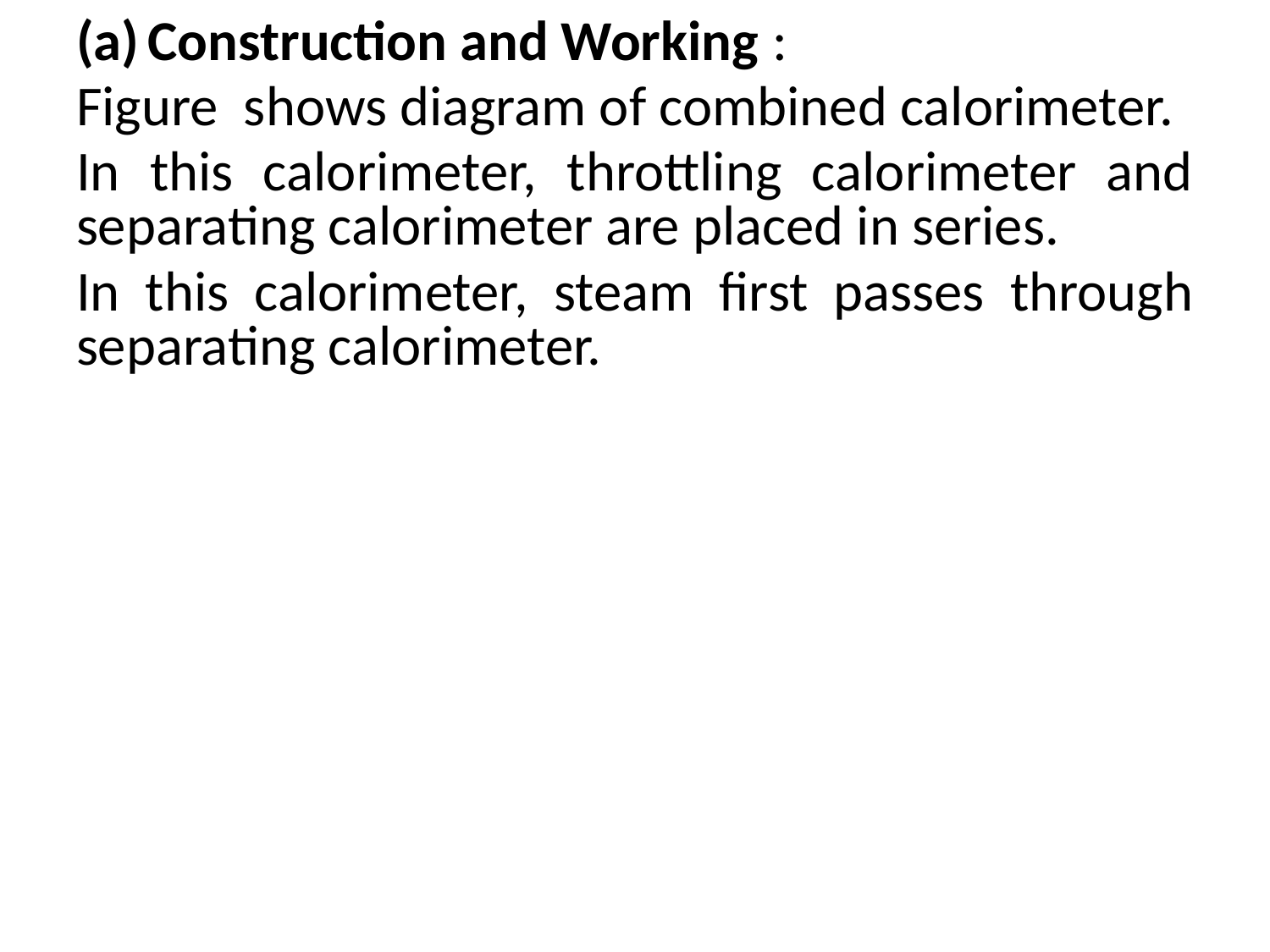

Construction and Working :
Figure  shows diagram of combined calorimeter.
In this calorimeter, throttling calorimeter and separating calorimeter are placed in series.
In this calorimeter, steam first passes through separating calorimeter.